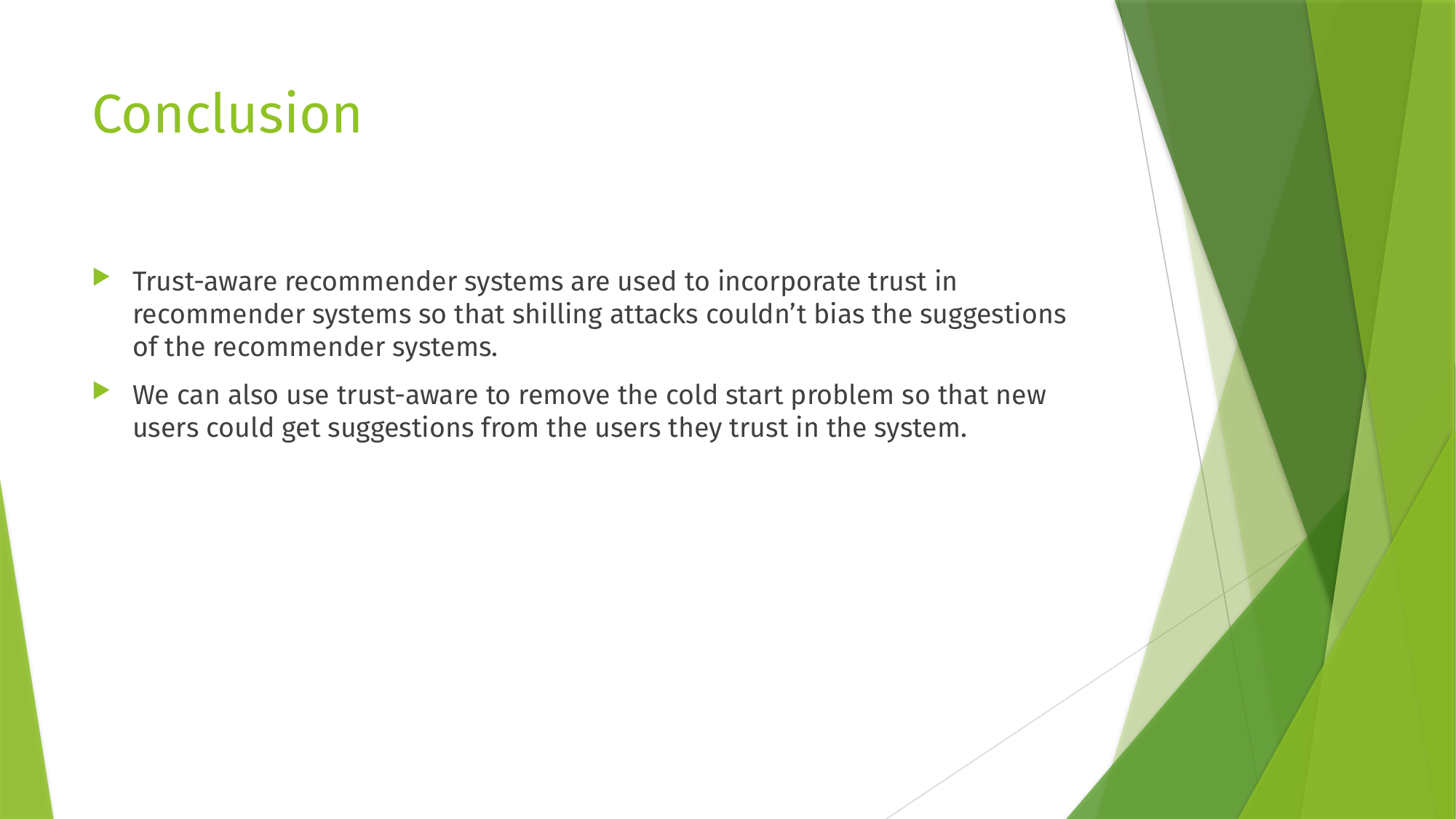

# Conclusion
Trust-aware recommender systems are used to incorporate trust in recommender systems so that shilling attacks couldn’t bias the suggestions of the recommender systems.
We can also use trust-aware to remove the cold start problem so that new users could get suggestions from the users they trust in the system.